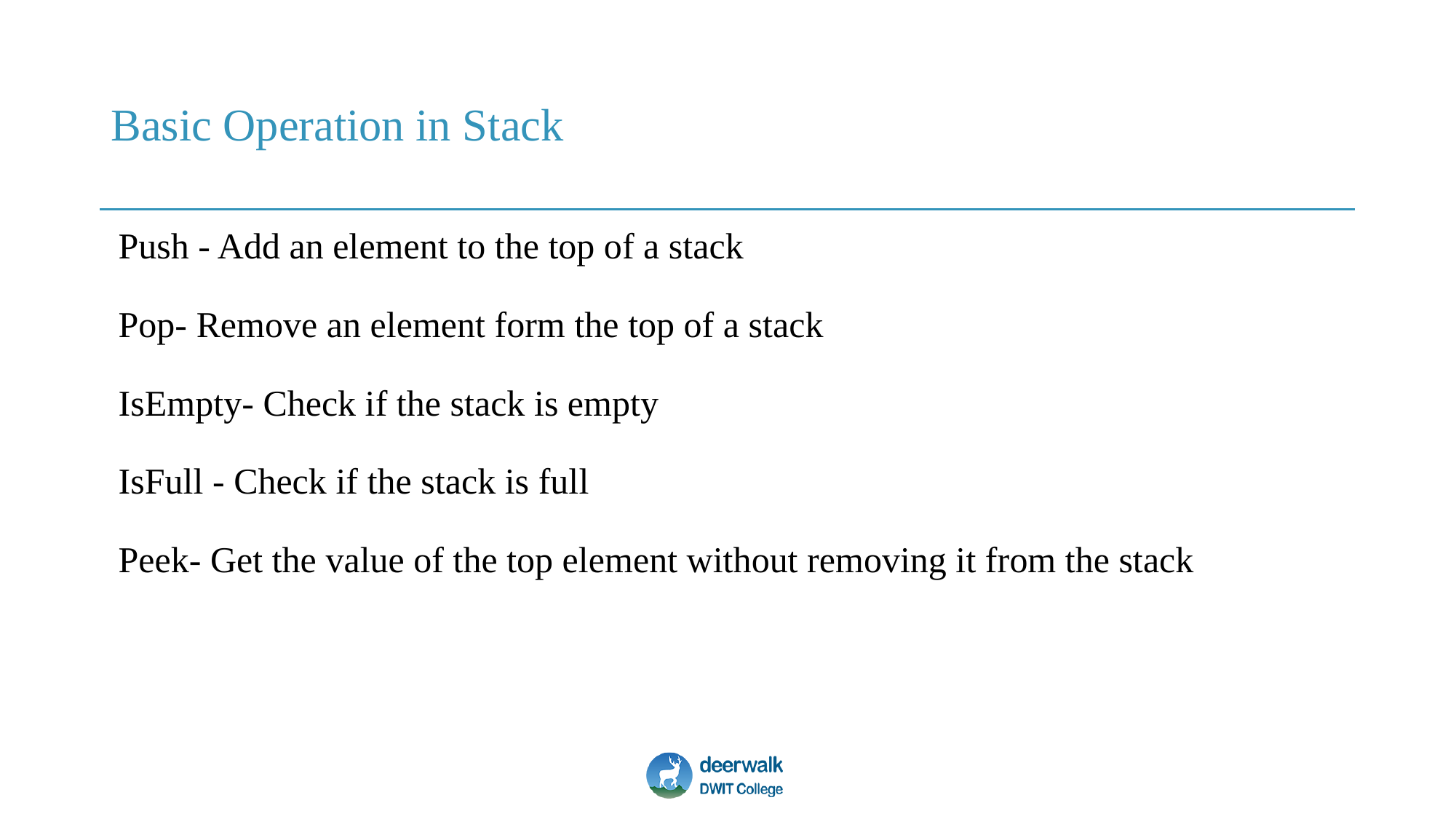

# Basic Operation in Stack
Push - Add an element to the top of a stack

Pop- Remove an element form the top of a stack

IsEmpty- Check if the stack is empty

IsFull - Check if the stack is full

Peek- Get the value of the top element without removing it from the stack